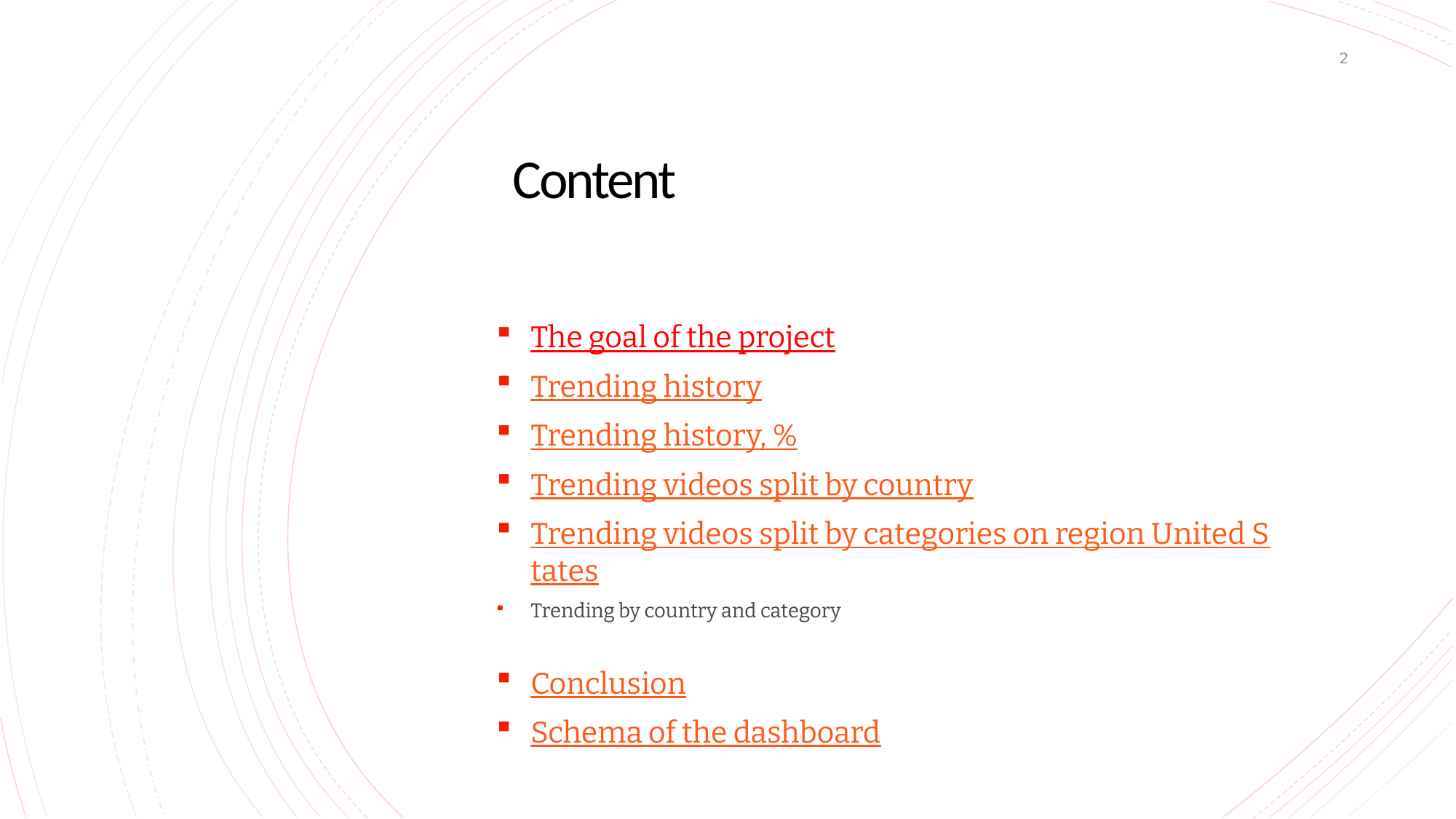

2
# Content

The goal of the project
Trending history
Trending history, %
Trending videos split by country
Trending videos split by categories on region United States
Trending by country and category
Conclusion
Schema of the dashboard